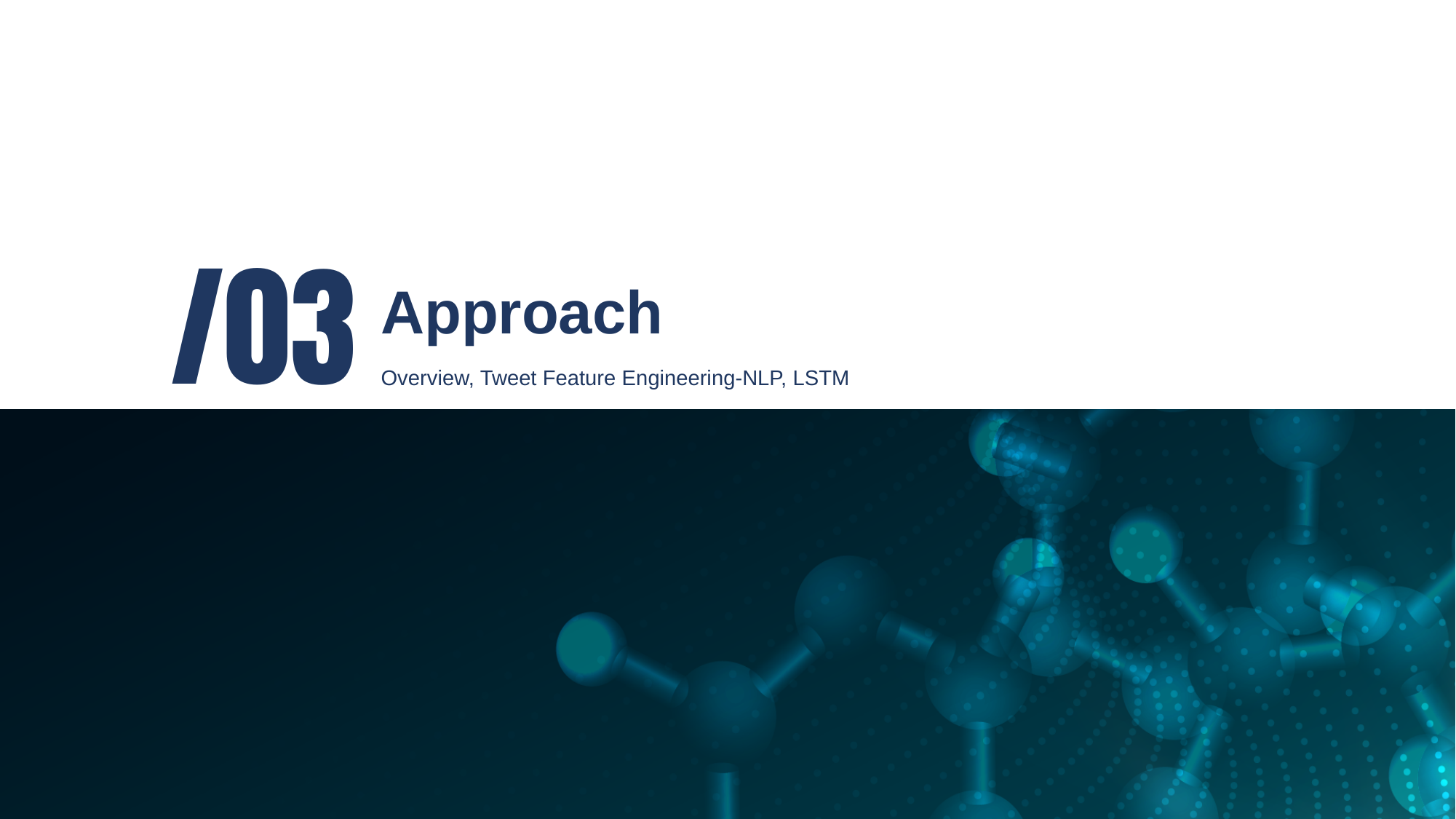

/03
# Approach
Overview, Tweet Feature Engineering-NLP, LSTM